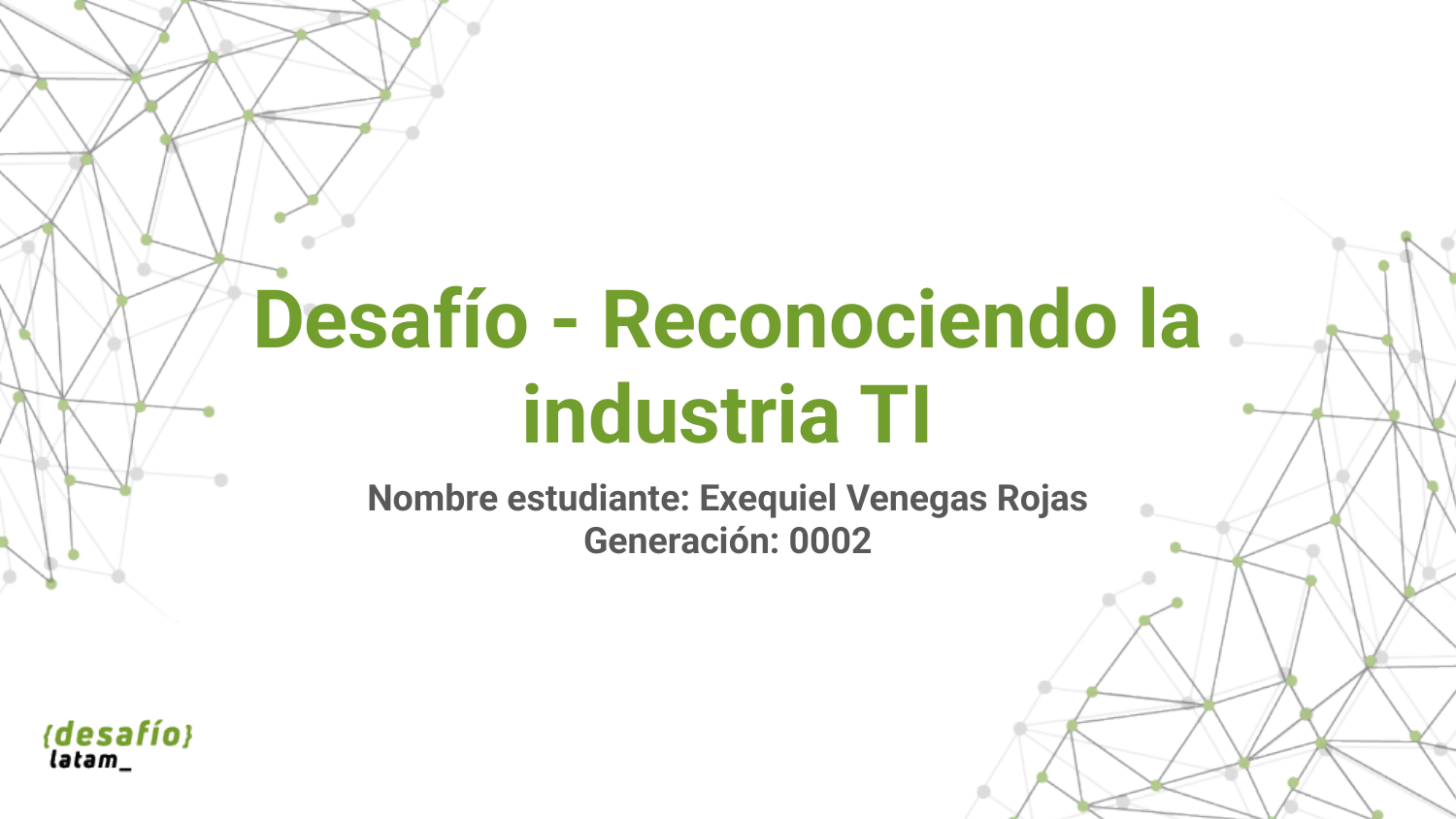

# Desafío - Reconociendo la industria TI
Nombre estudiante: Exequiel Venegas Rojas
Generación: 0002